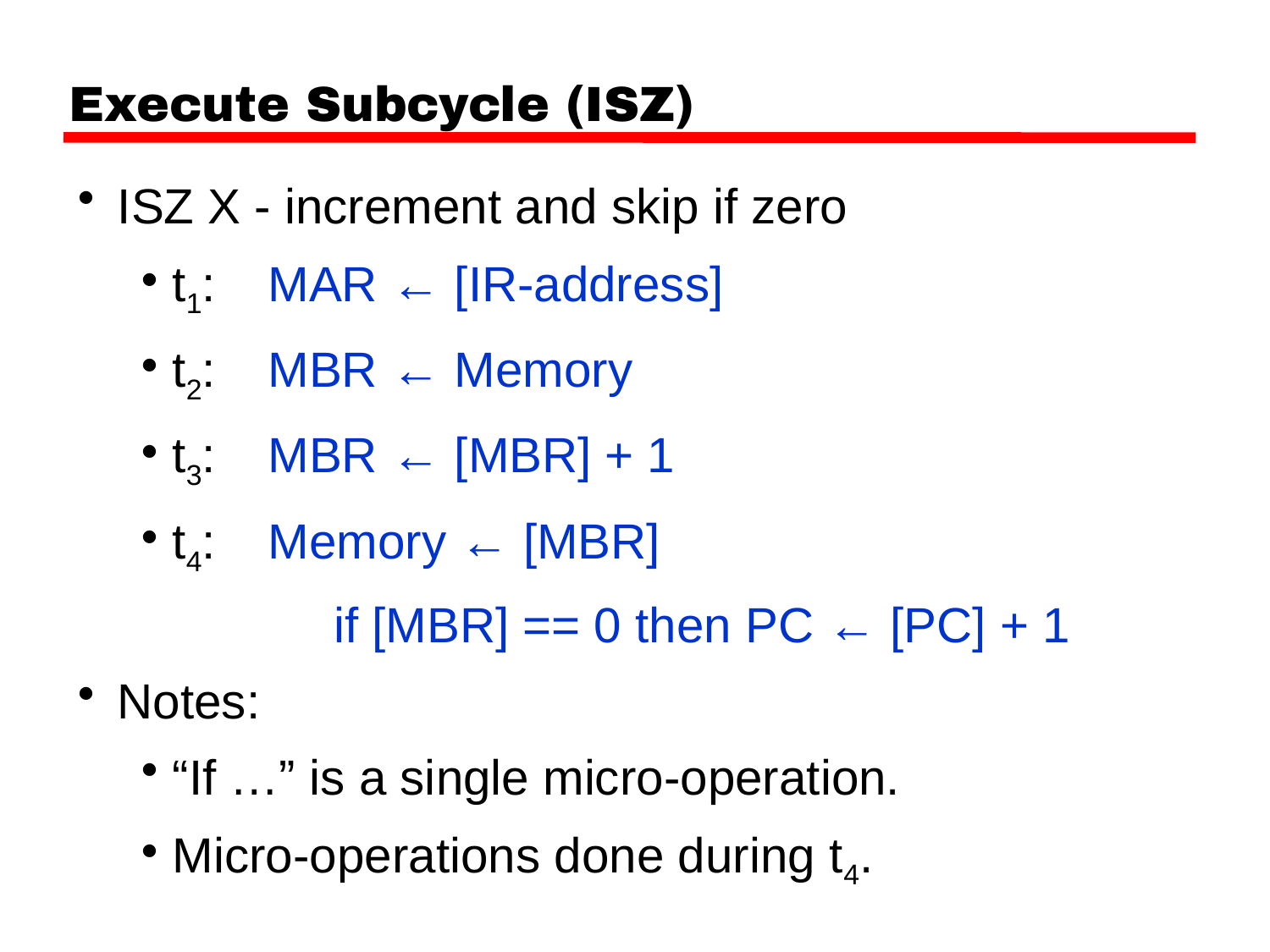

# Execute Subcycle (ISZ)
ISZ X - increment and skip if zero
 t1:	MAR ← [IR-address]
 t2:	MBR ← Memory
 t3:	MBR ← [MBR] + 1
 t4:	Memory ← [MBR]
              if [MBR] == 0 then PC ← [PC] + 1
Notes:
 “If …” is a single micro-operation.
 Micro-operations done during t4.